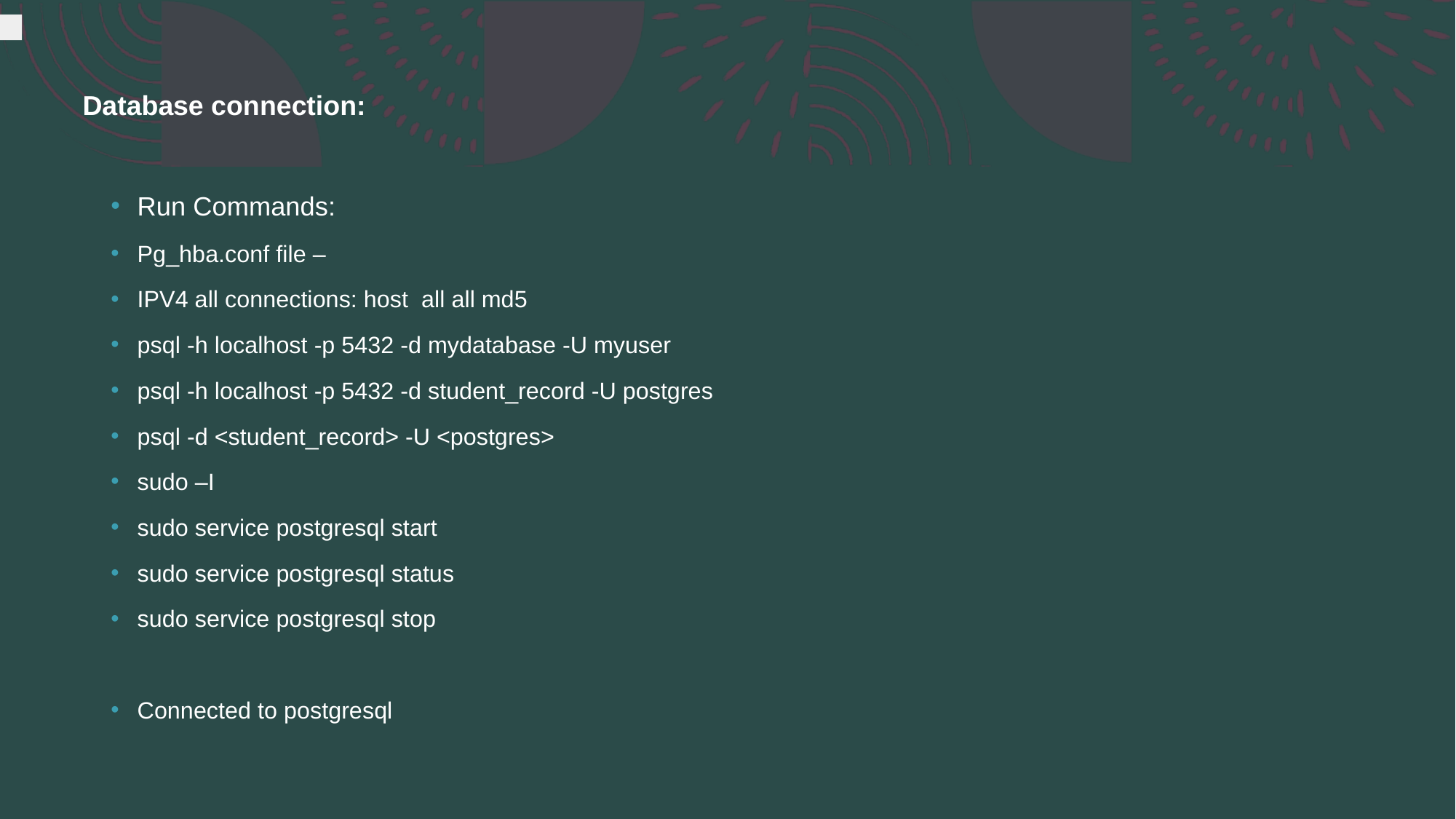

# Database connection:
Run Commands:
Pg_hba.conf file –
IPV4 all connections: host  all all md5
psql -h localhost -p 5432 -d mydatabase -U myuser
psql -h localhost -p 5432 -d student_record -U postgres
psql -d <student_record> -U <postgres>
sudo –I
sudo service postgresql start
sudo service postgresql status
sudo service postgresql stop

Connected to postgresql